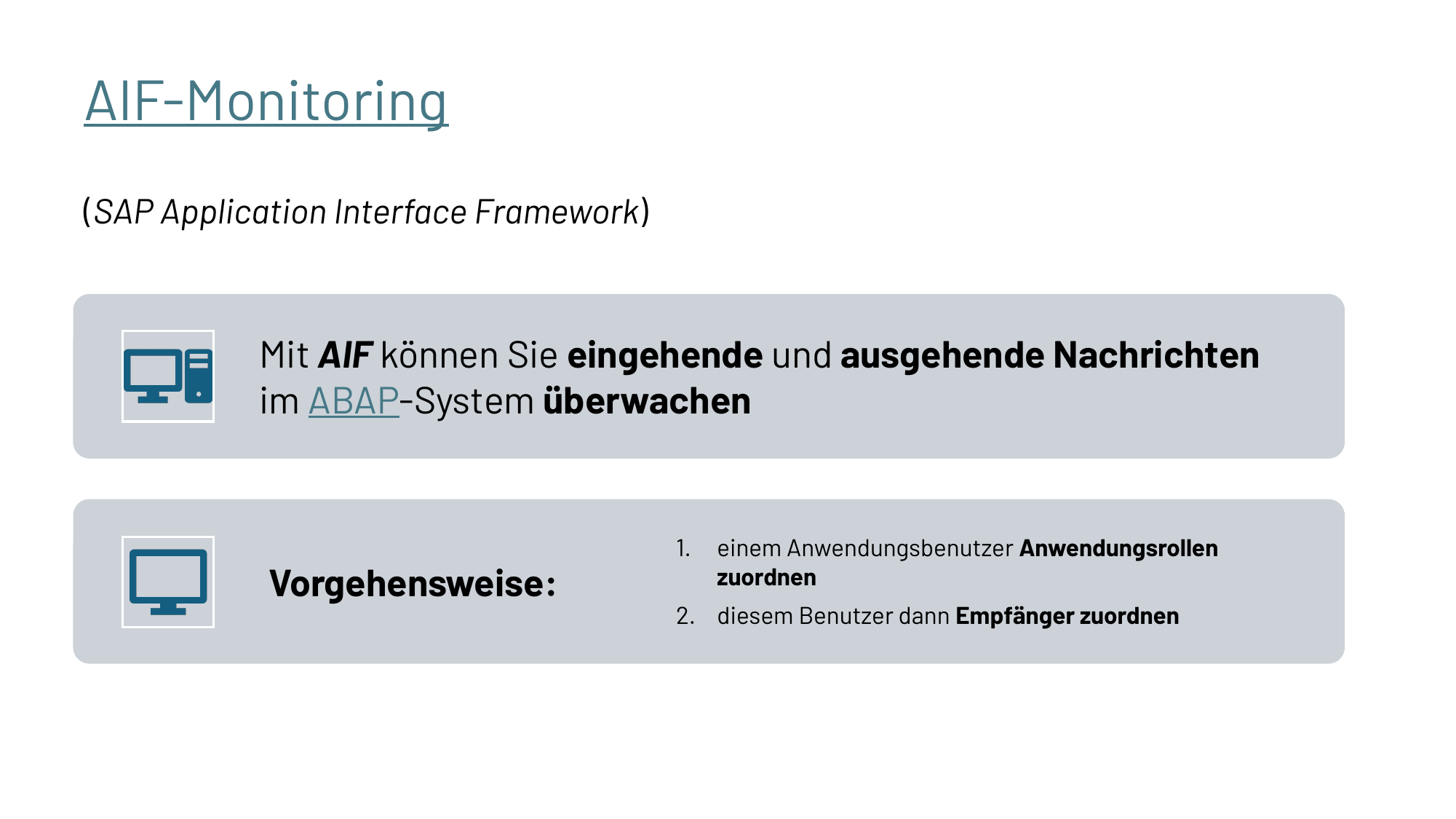

# AIF-Monitoring (SAP Application Interface Framework)
Mit AIF können Sie eingehende und ausgehende Nachrichten im ABAP-System überwachen
Vorgehensweise:
einem Anwendungsbenutzer Anwendungsrollen zuordnen
diesem Benutzer dann Empfänger zuordnen